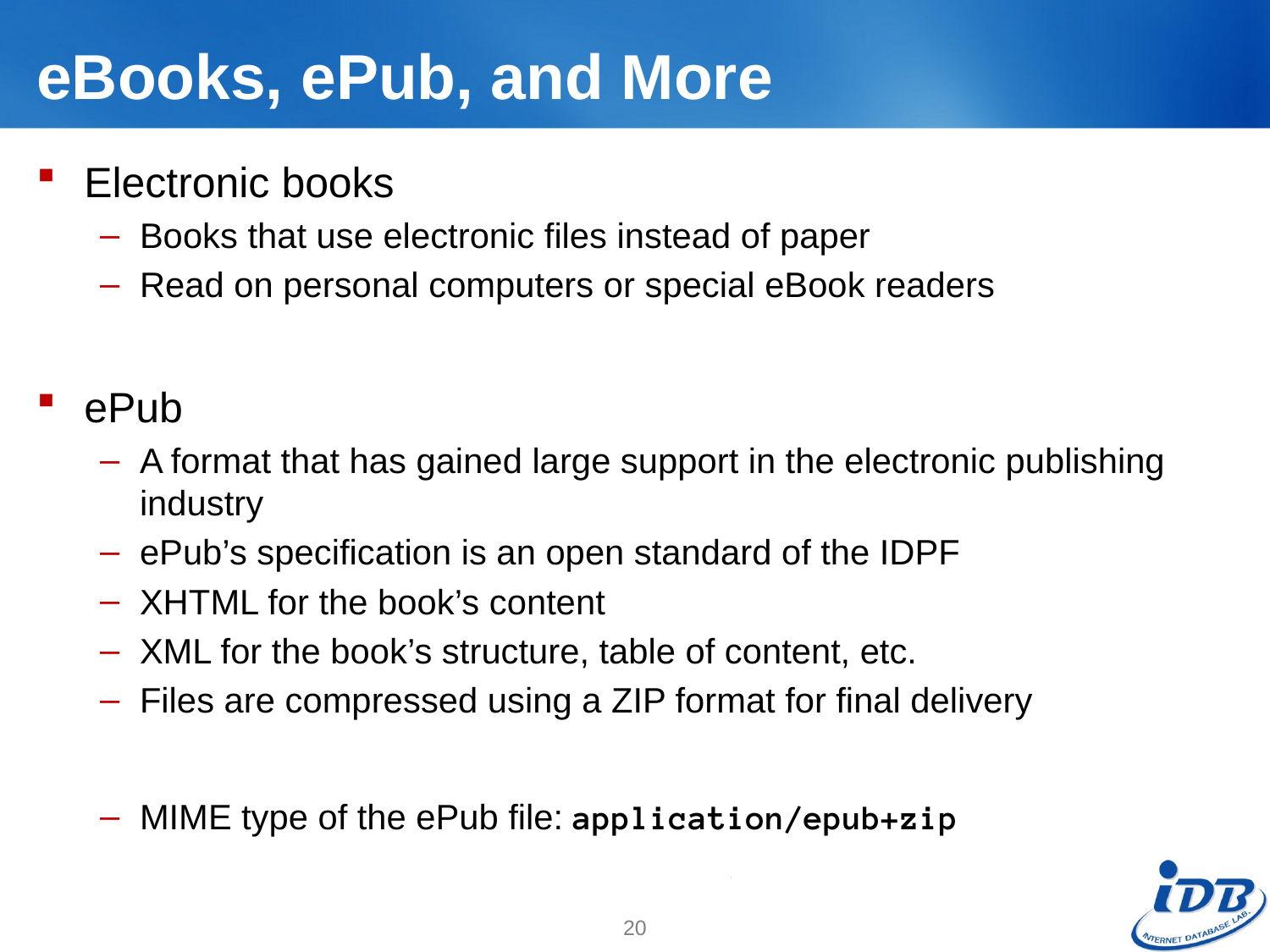

# eBooks, ePub, and More
Electronic books
Books that use electronic files instead of paper
Read on personal computers or special eBook readers

ePub
A format that has gained large support in the electronic publishing industry
ePub’s specification is an open standard of the IDPF
XHTML for the book’s content
XML for the book’s structure, table of content, etc.
Files are compressed using a ZIP format for final delivery

MIME type of the ePub file: application/epub+zip
20